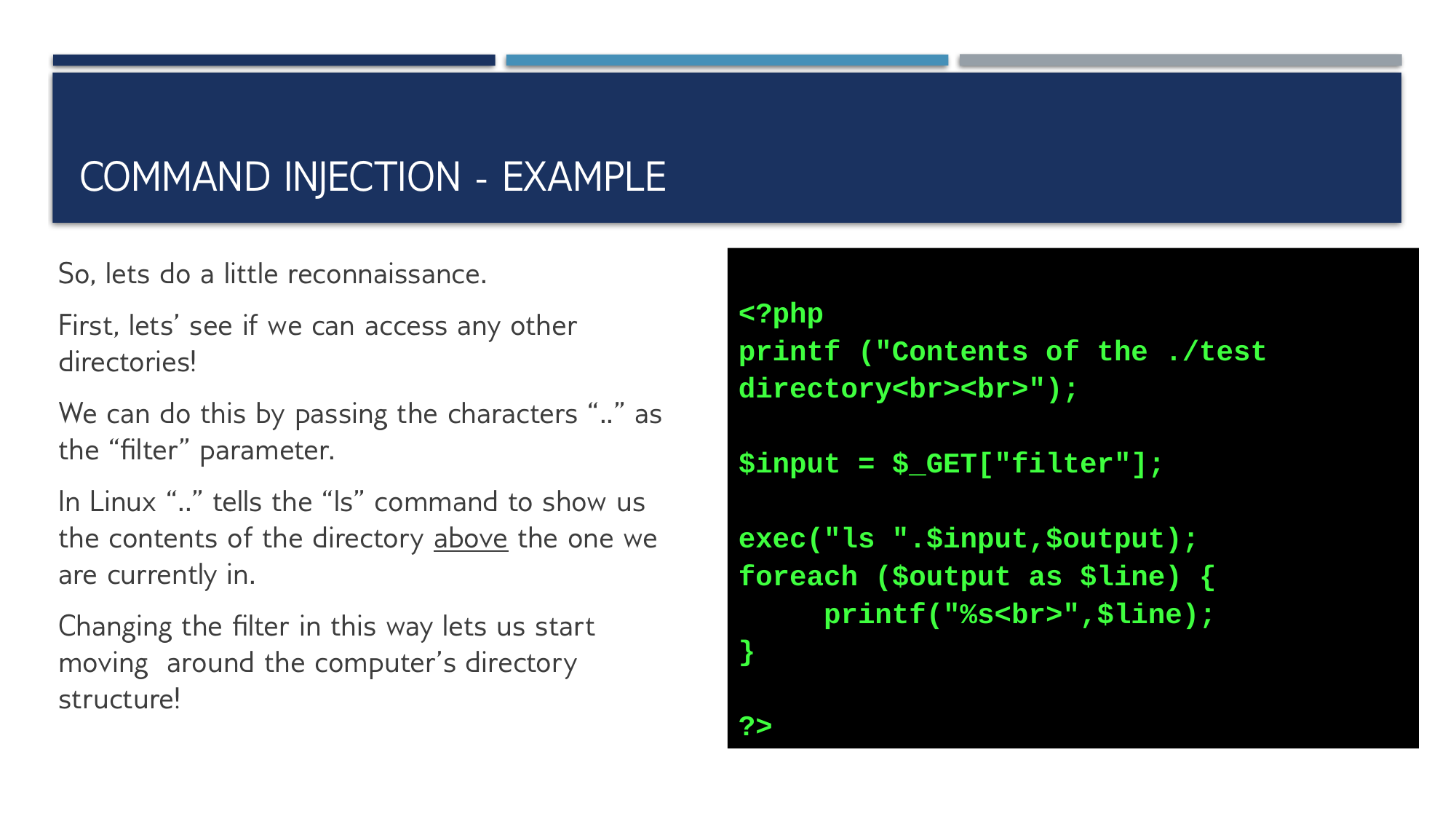

# command Injection - example
So, lets do a little reconnaissance.
First, lets’ see if we can access any other directories!
We can do this by passing the characters “..” as the “filter” parameter.
In Linux “..” tells the “ls” command to show us the contents of the directory above the one we are currently in.
Changing the filter in this way lets us start moving  around the computer’s directory structure!
<?php
printf ("Contents of the ./test directory<br><br>");
$input = $_GET["filter"];
exec("ls ".$input,$output);
foreach ($output as $line) {
     printf("%s<br>",$line);
}
?>